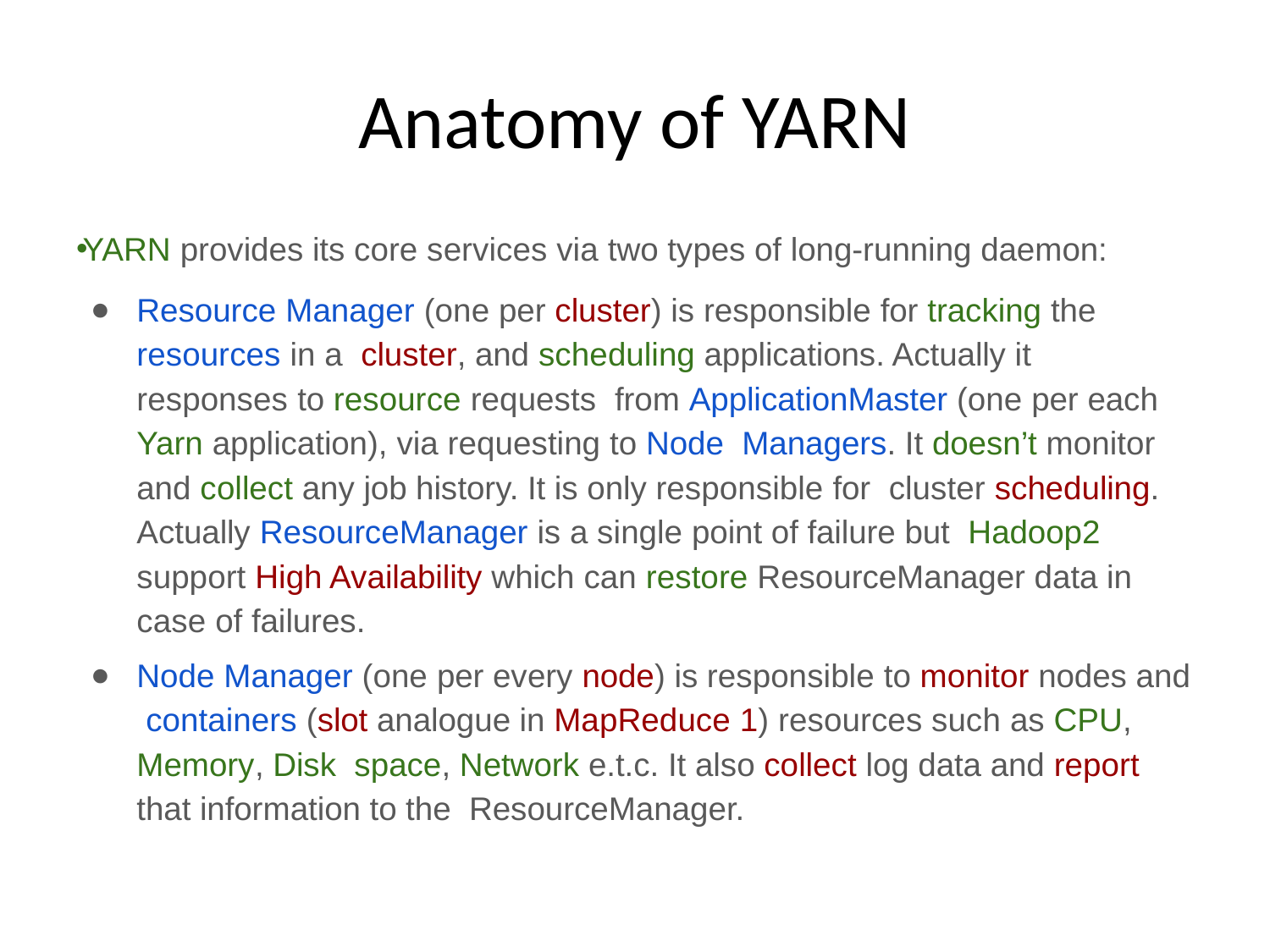

# Anatomy of YARN
YARN provides its core services via two types of long-running daemon:
Resource Manager (one per cluster) is responsible for tracking the resources in a  cluster, and scheduling applications. Actually it responses to resource requests  from ApplicationMaster (one per each Yarn application), via requesting to Node  Managers. It doesn’t monitor and collect any job history. It is only responsible for  cluster scheduling. Actually ResourceManager is a single point of failure but  Hadoop2 support High Availability which can restore ResourceManager data in  case of failures.
Node Manager (one per every node) is responsible to monitor nodes and  containers (slot analogue in MapReduce 1) resources such as CPU, Memory, Disk  space, Network e.t.c. It also collect log data and report that information to the  ResourceManager.